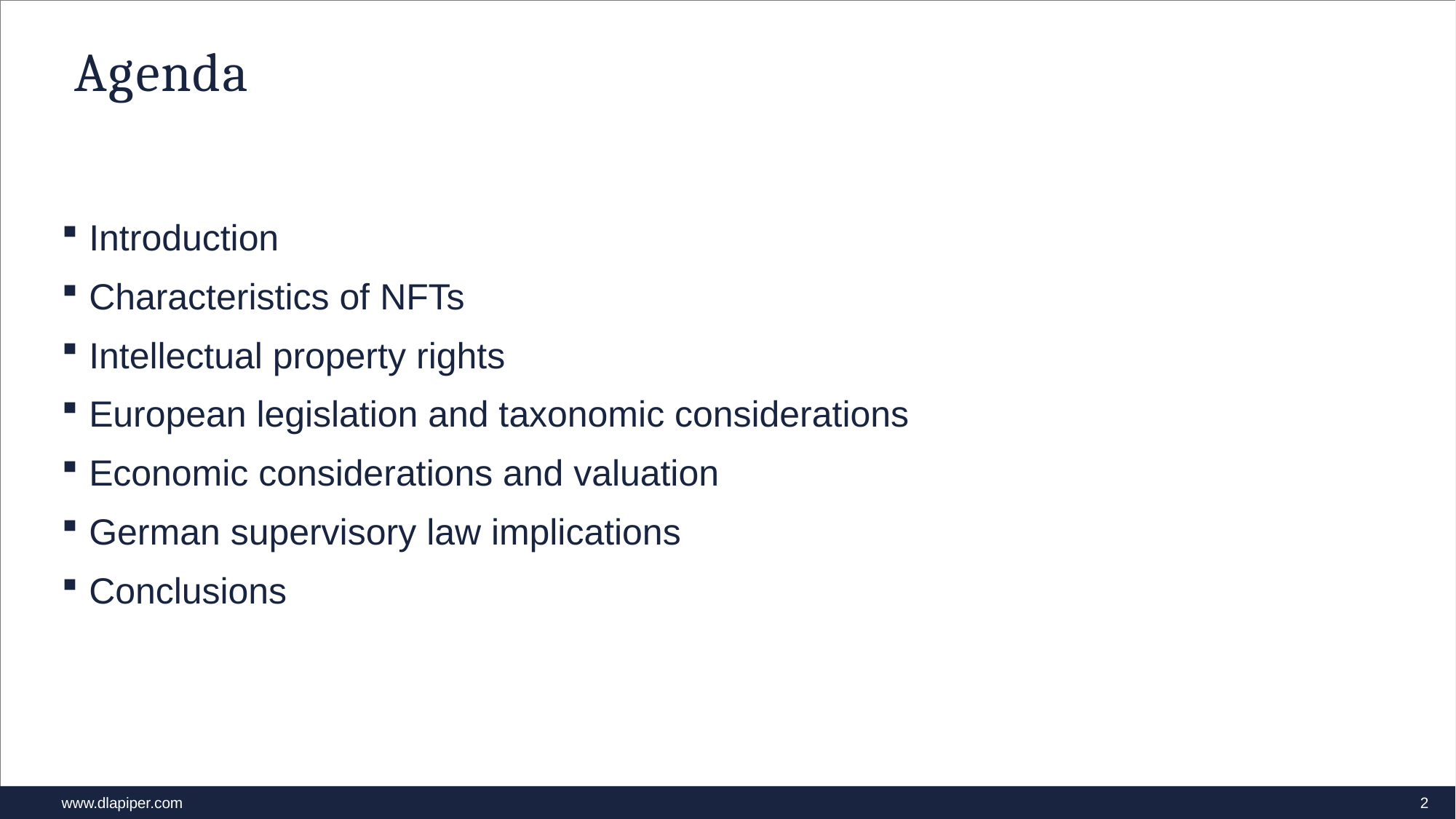

# Agenda

Introduction
Characteristics of NFTs
Intellectual property rights
European legislation and taxonomic considerations
Economic considerations and valuation
German supervisory law implications
Conclusions
2